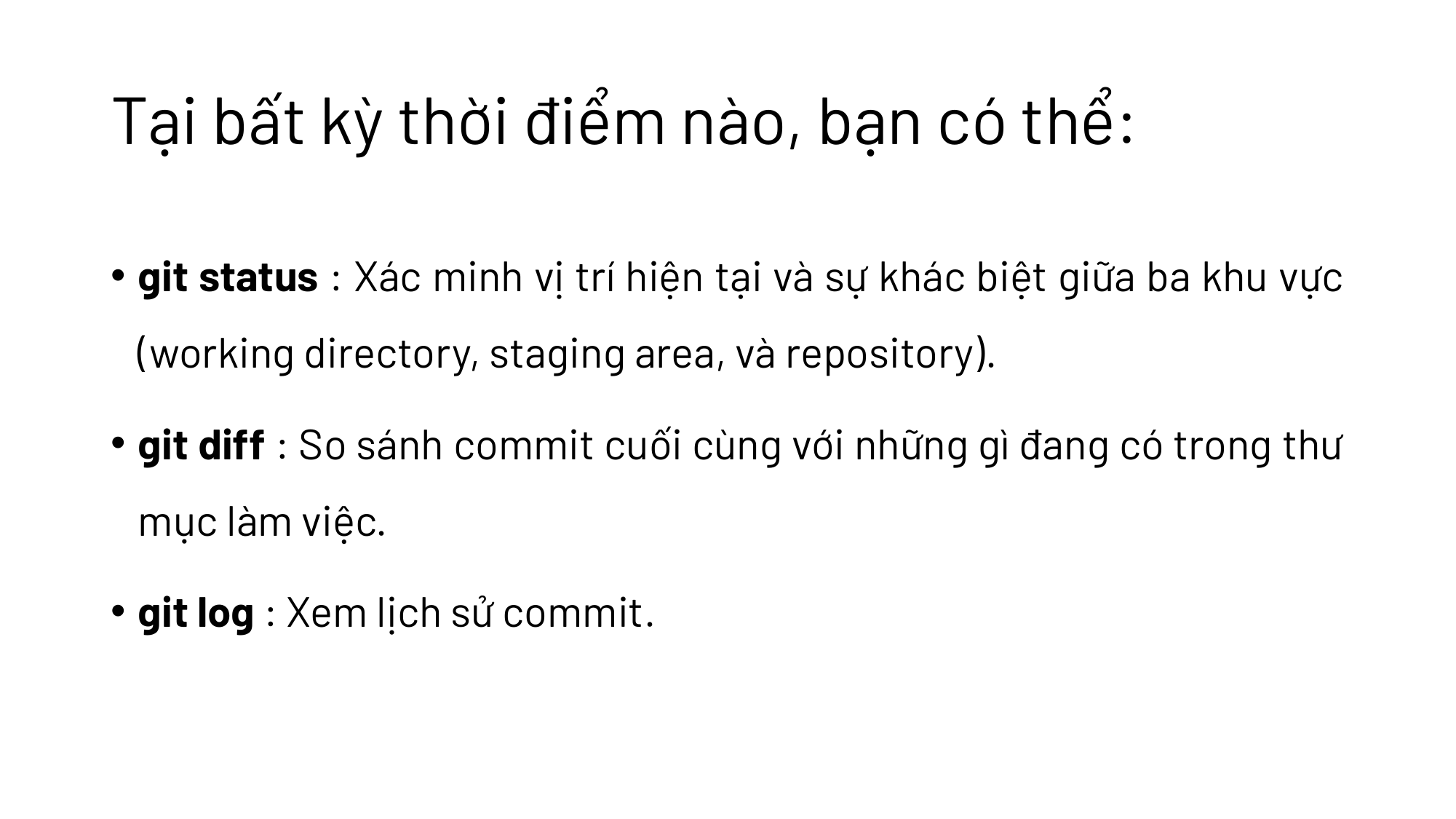

# Tại bất kỳ thời điểm nào, bạn có thể:
git status : Xác minh vị trí hiện tại và sự khác biệt giữa ba khu vực (working directory, staging area, và repository).
git diff : So sánh commit cuối cùng với những gì đang có trong thư mục làm việc.
git log : Xem lịch sử commit.